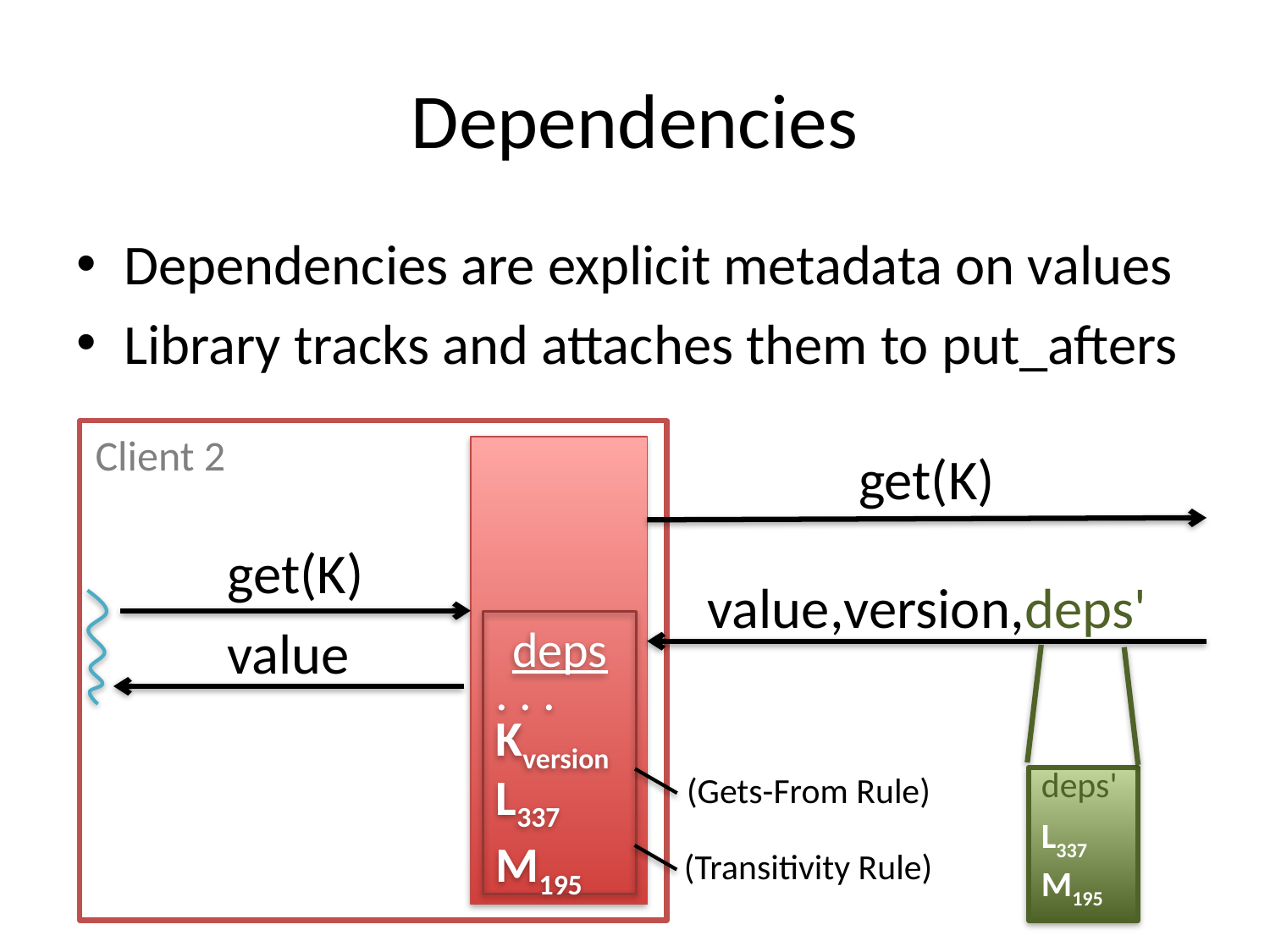

# Dependencies
Dependencies are explicit metadata on values
Library tracks and attaches them to put_afters

Client 2
get(K)
get(K)
value,version,deps'
value
deps
. . .
Kversion
L337
M195

deps'
L337
M195
(Gets-From Rule)
(Transitivity Rule)